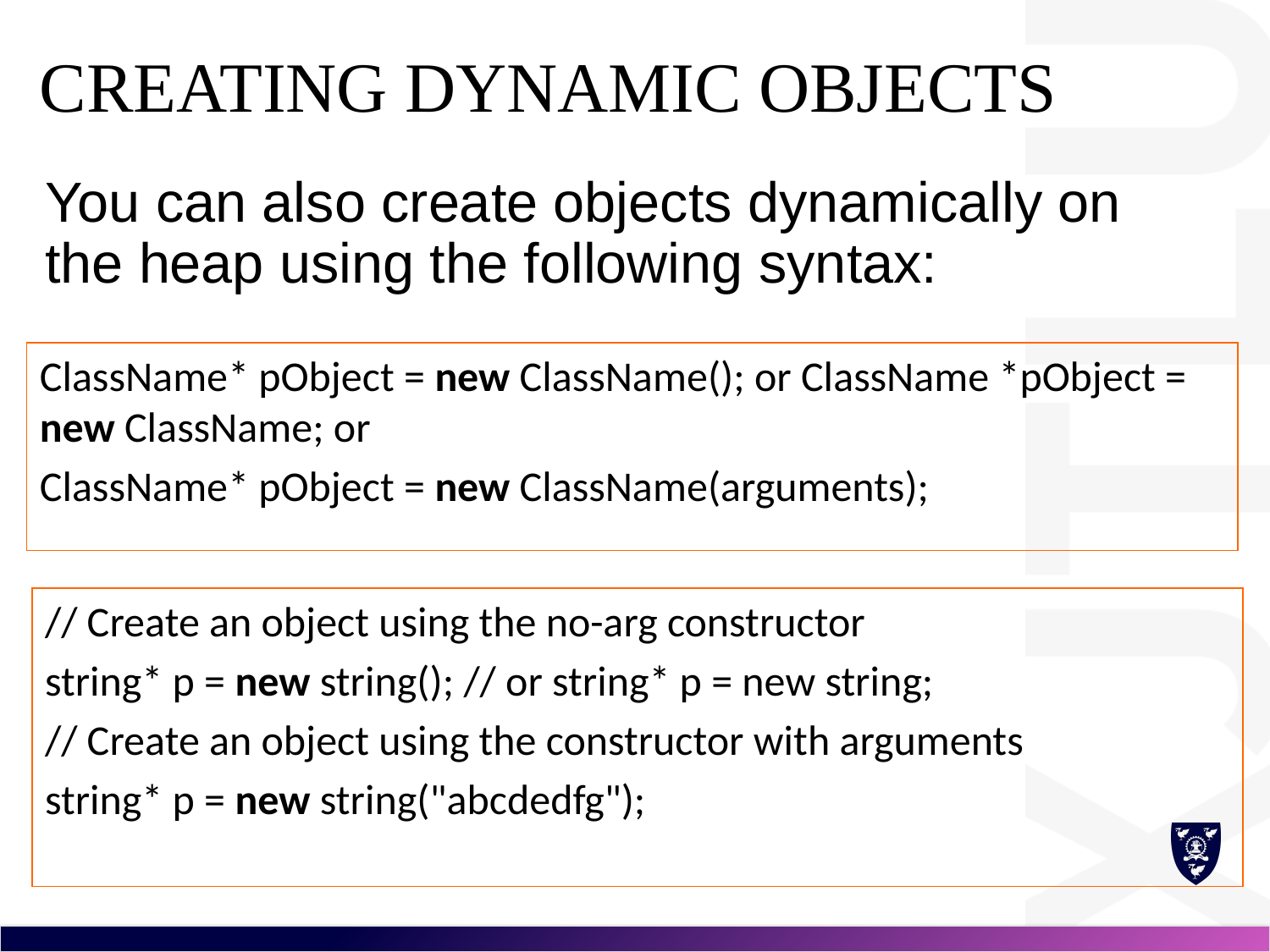

# Creating Dynamic Objects
You can also create objects dynamically on the heap using the following syntax:
ClassName* pObject = new ClassName(); or ClassName *pObject = new ClassName; or
ClassName* pObject = new ClassName(arguments);
// Create an object using the no-arg constructor
string* p = new string(); // or string* p = new string;
// Create an object using the constructor with arguments
string* p = new string("abcdedfg");
29